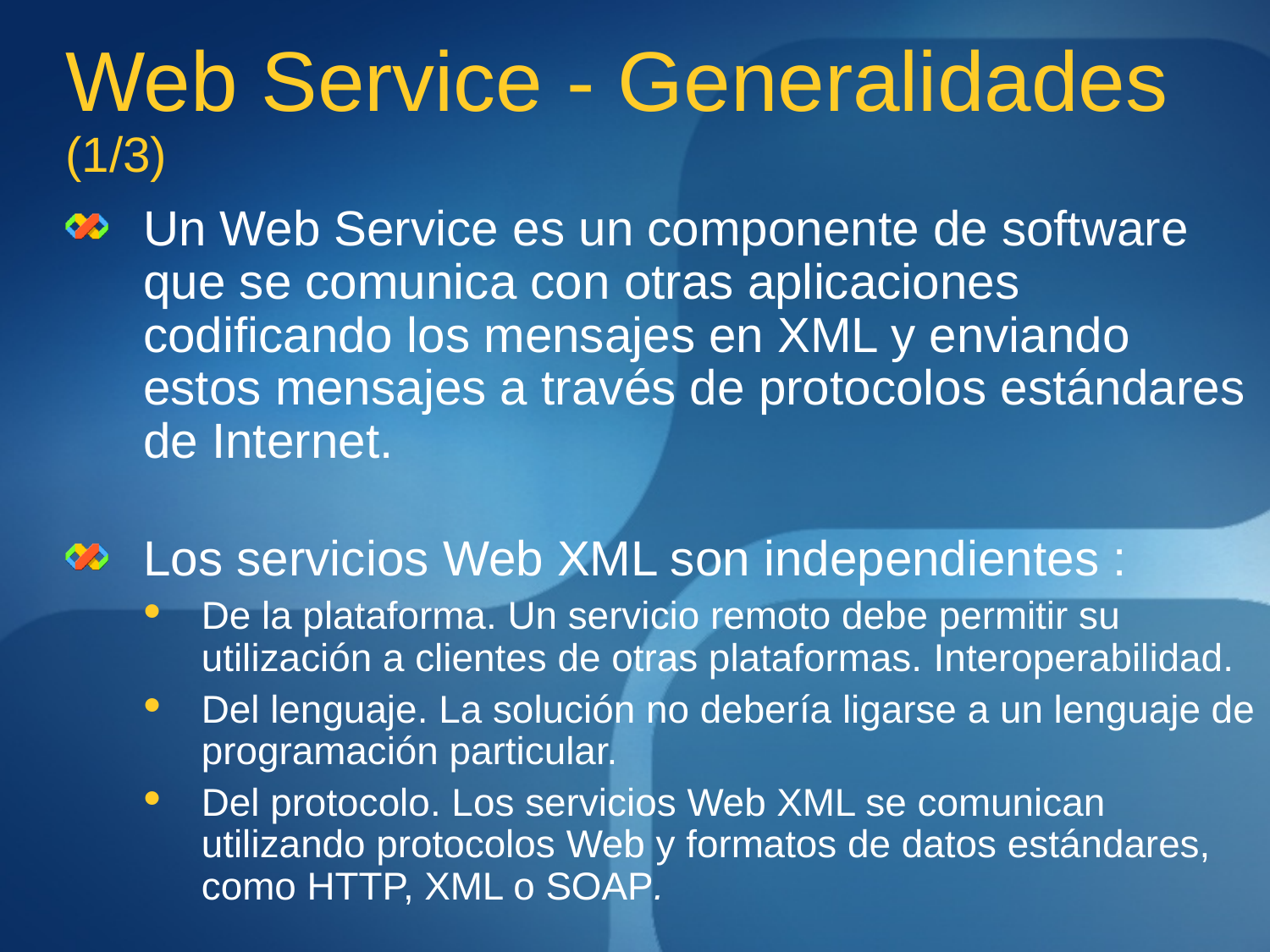

# Web Service - Generalidades (1/3)
Un Web Service es un componente de software que se comunica con otras aplicaciones codificando los mensajes en XML y enviando estos mensajes a través de protocolos estándares de Internet.

Los servicios Web XML son independientes :
De la plataforma. Un servicio remoto debe permitir su utilización a clientes de otras plataformas. Interoperabilidad.
Del lenguaje. La solución no debería ligarse a un lenguaje de programación particular.
Del protocolo. Los servicios Web XML se comunican utilizando protocolos Web y formatos de datos estándares, como HTTP, XML o SOAP.